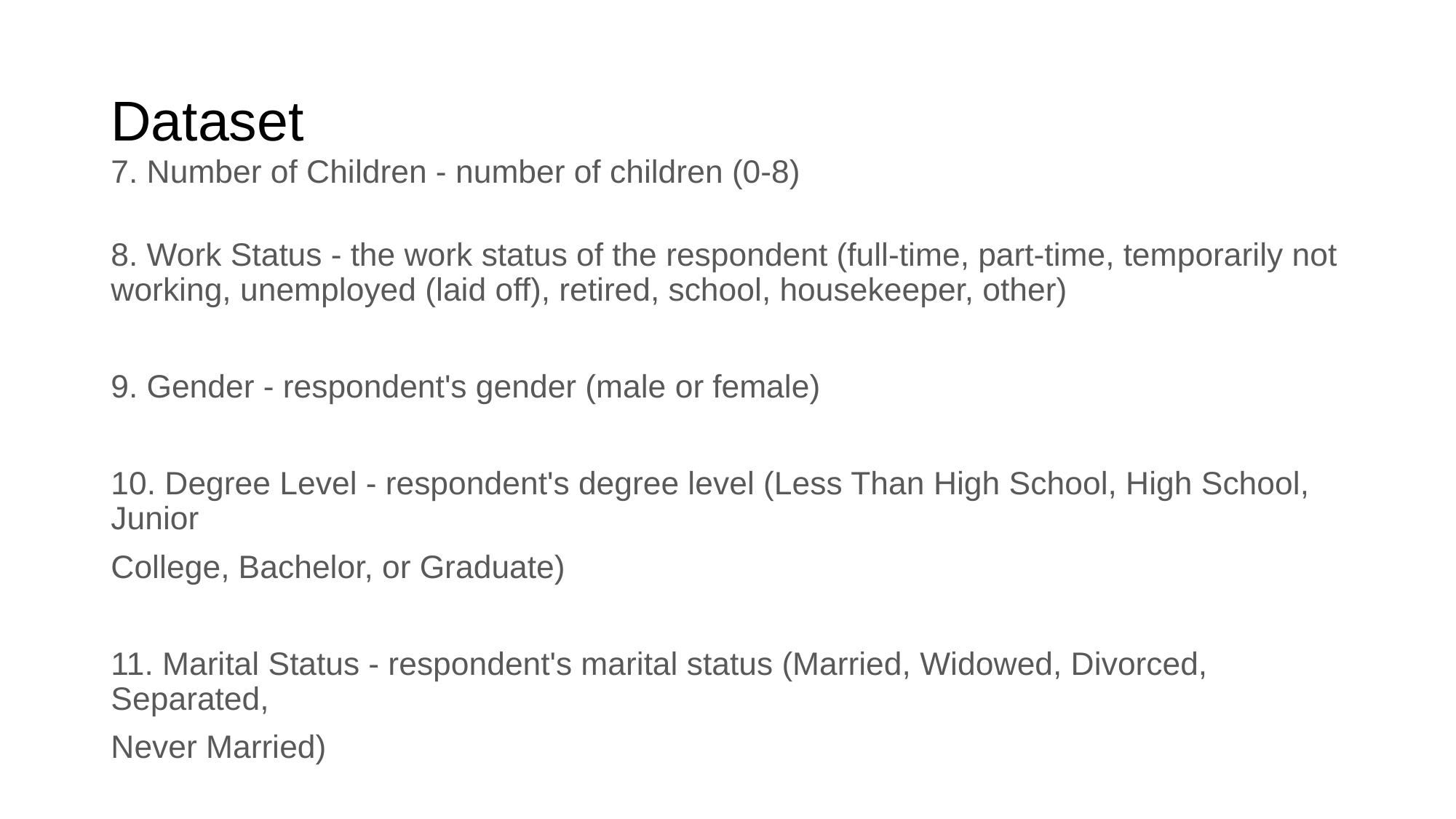

# Dataset
7. Number of Children - number of children (0-8)

8. Work Status - the work status of the respondent (full-time, part-time, temporarily not working, unemployed (laid off), retired, school, housekeeper, other)

9. Gender - respondent's gender (male or female)

10. Degree Level - respondent's degree level (Less Than High School, High School, Junior
College, Bachelor, or Graduate)

11. Marital Status - respondent's marital status (Married, Widowed, Divorced, Separated,
Never Married)